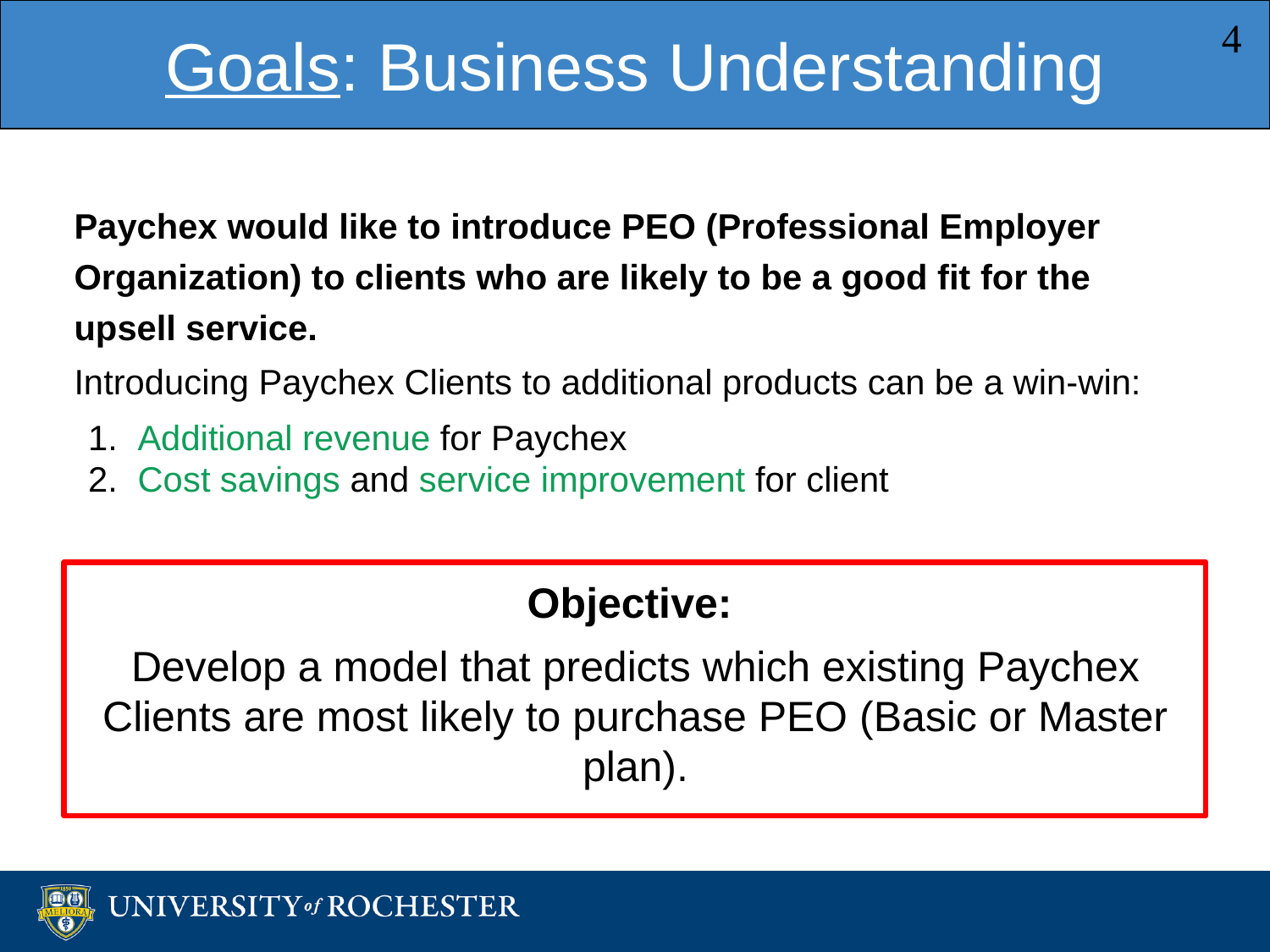

Goals: Business Understanding
4
Paychex would like to introduce PEO (Professional Employer Organization) to clients who are likely to be a good fit for the upsell service.
Introducing Paychex Clients to additional products can be a win-win:
Additional revenue for Paychex
Cost savings and service improvement for client

Objective:
Develop a model that predicts which existing Paychex Clients are most likely to purchase PEO (Basic or Master plan).